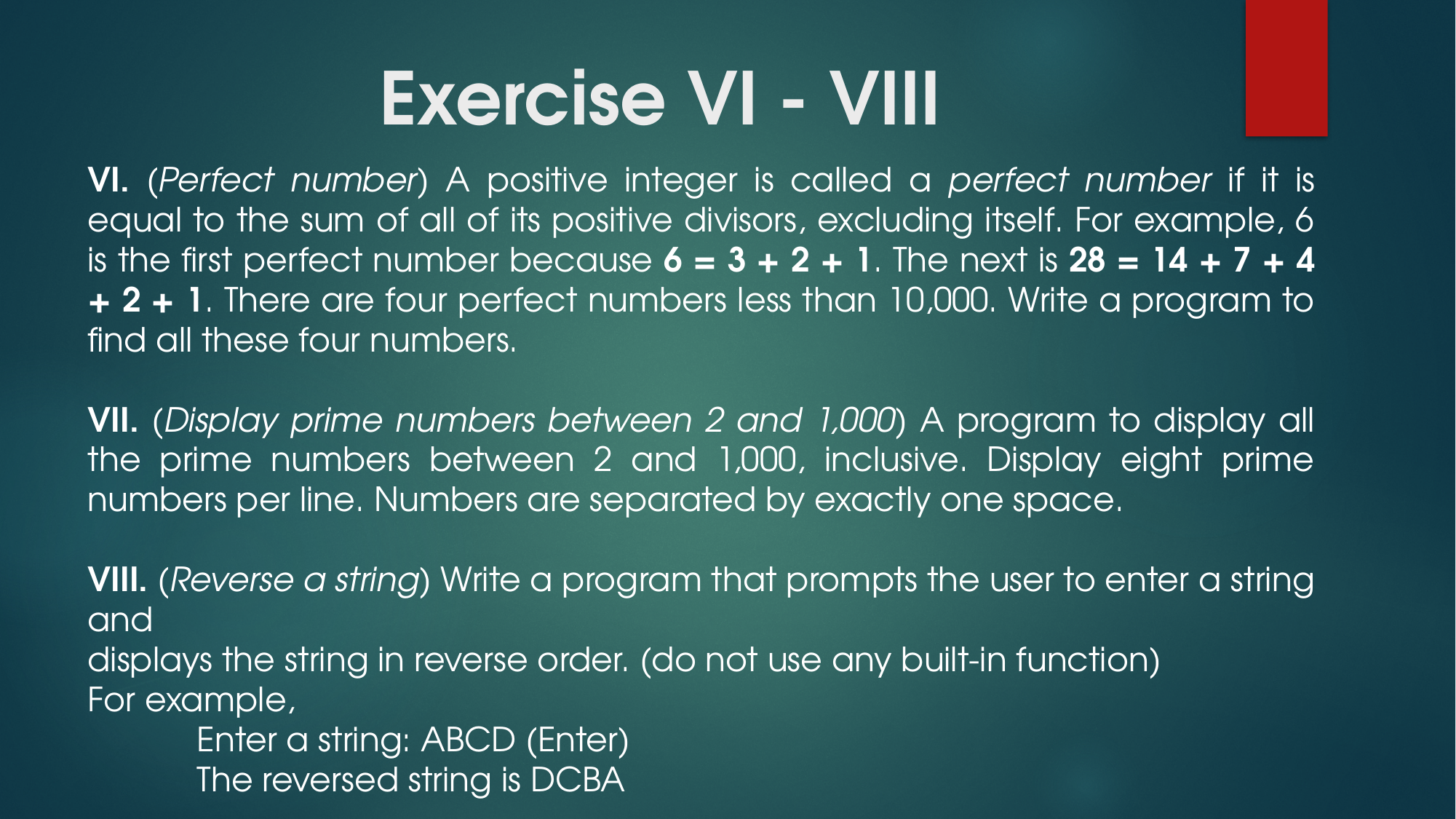

# Exercise VI - VIII
VI. (Perfect number) A positive integer is called a perfect number if it is equal to the sum of all of its positive divisors, excluding itself. For example, 6 is the first perfect number because 6 = 3 + 2 + 1. The next is 28 = 14 + 7 + 4 + 2 + 1. There are four perfect numbers less than 10,000. Write a program to find all these four numbers.

VII. (Display prime numbers between 2 and 1,000) A program to display all the prime numbers between 2 and 1,000, inclusive. Display eight prime numbers per line. Numbers are separated by exactly one space.

VIII. (Reverse a string) Write a program that prompts the user to enter a string and
displays the string in reverse order. (do not use any built-in function)
For example,
	Enter a string: ABCD (Enter)
	The reversed string is DCBA